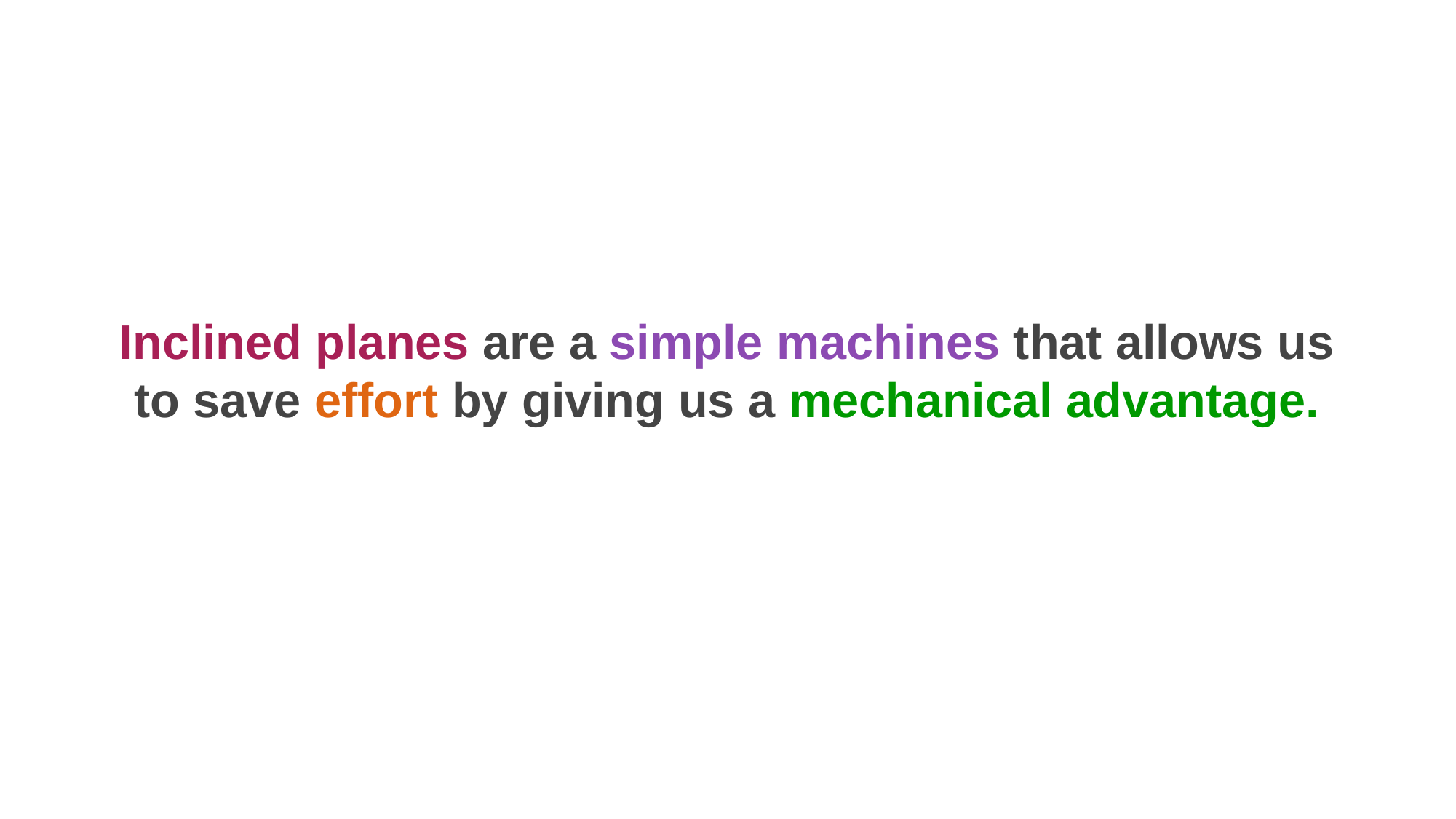

Inclined planes are a simple machines that allows us to save effort by giving us a mechanical advantage.